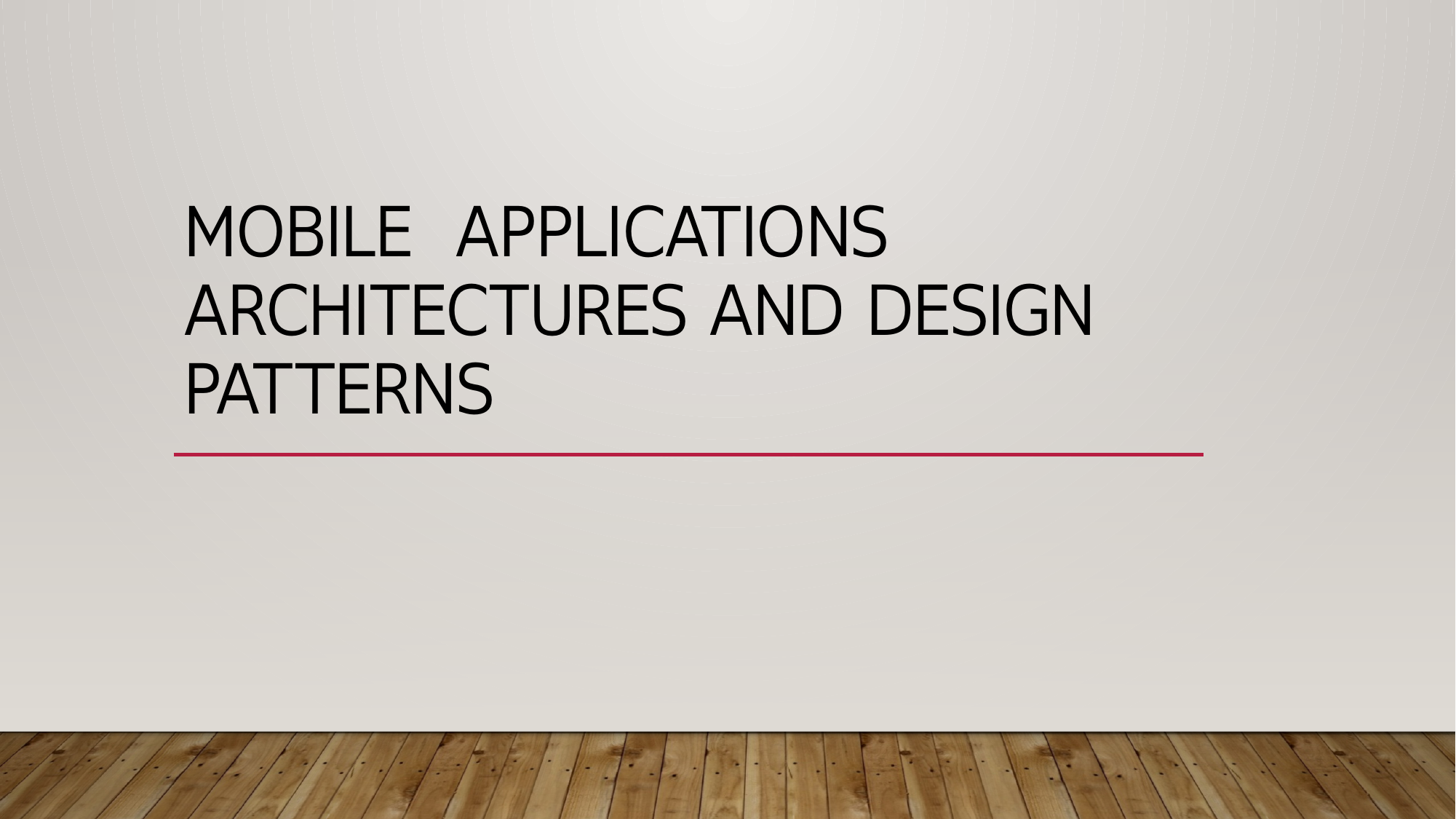

# MOBILE  APPLICATIONS ARCHITECTURES and design patterns